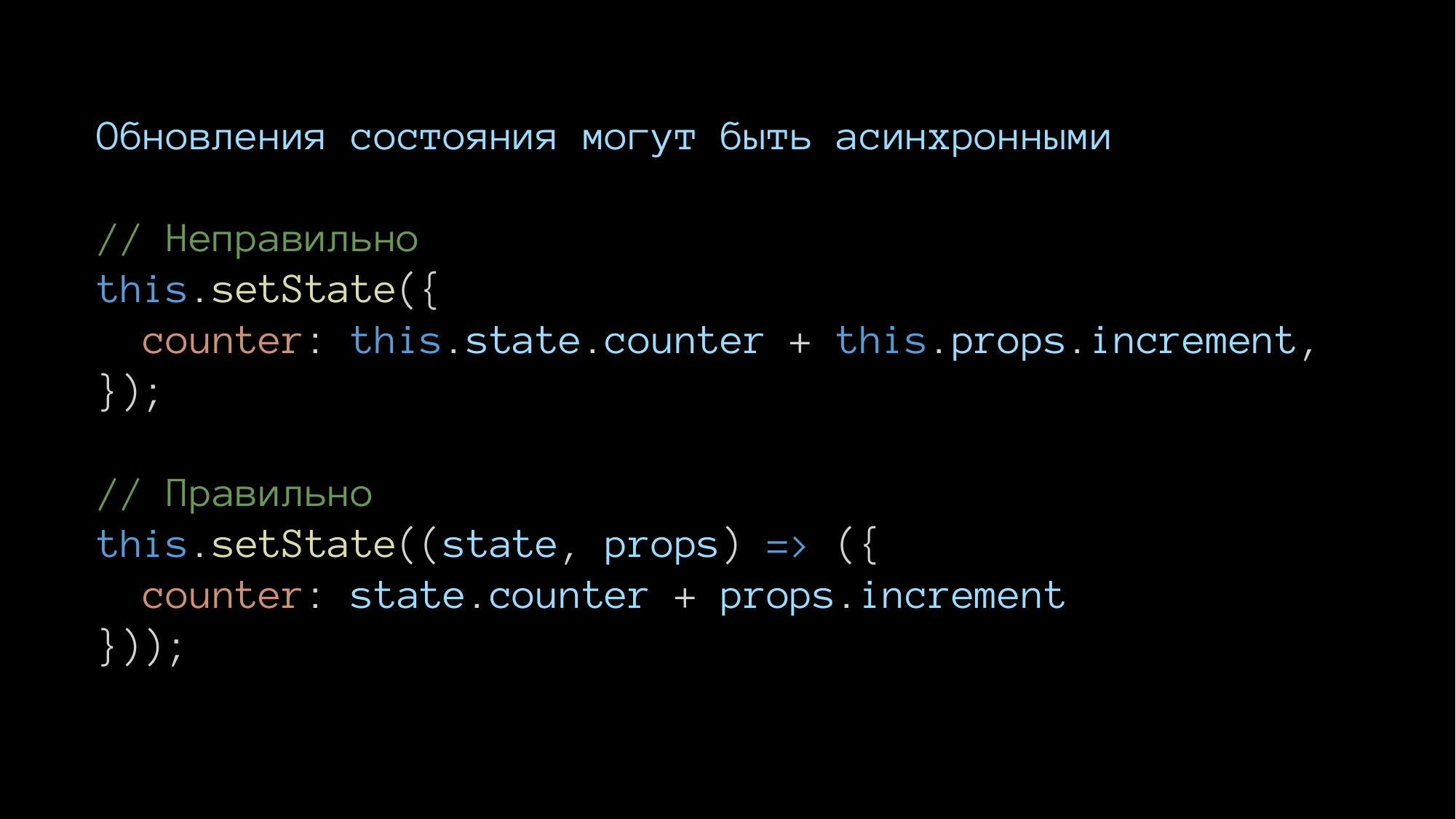

Обновления состояния могут быть асинхронными
// Неправильно
this.setState({
  counter: this.state.counter + this.props.increment,
});
// Правильно
this.setState((state, props) => ({
  counter: state.counter + props.increment
}));